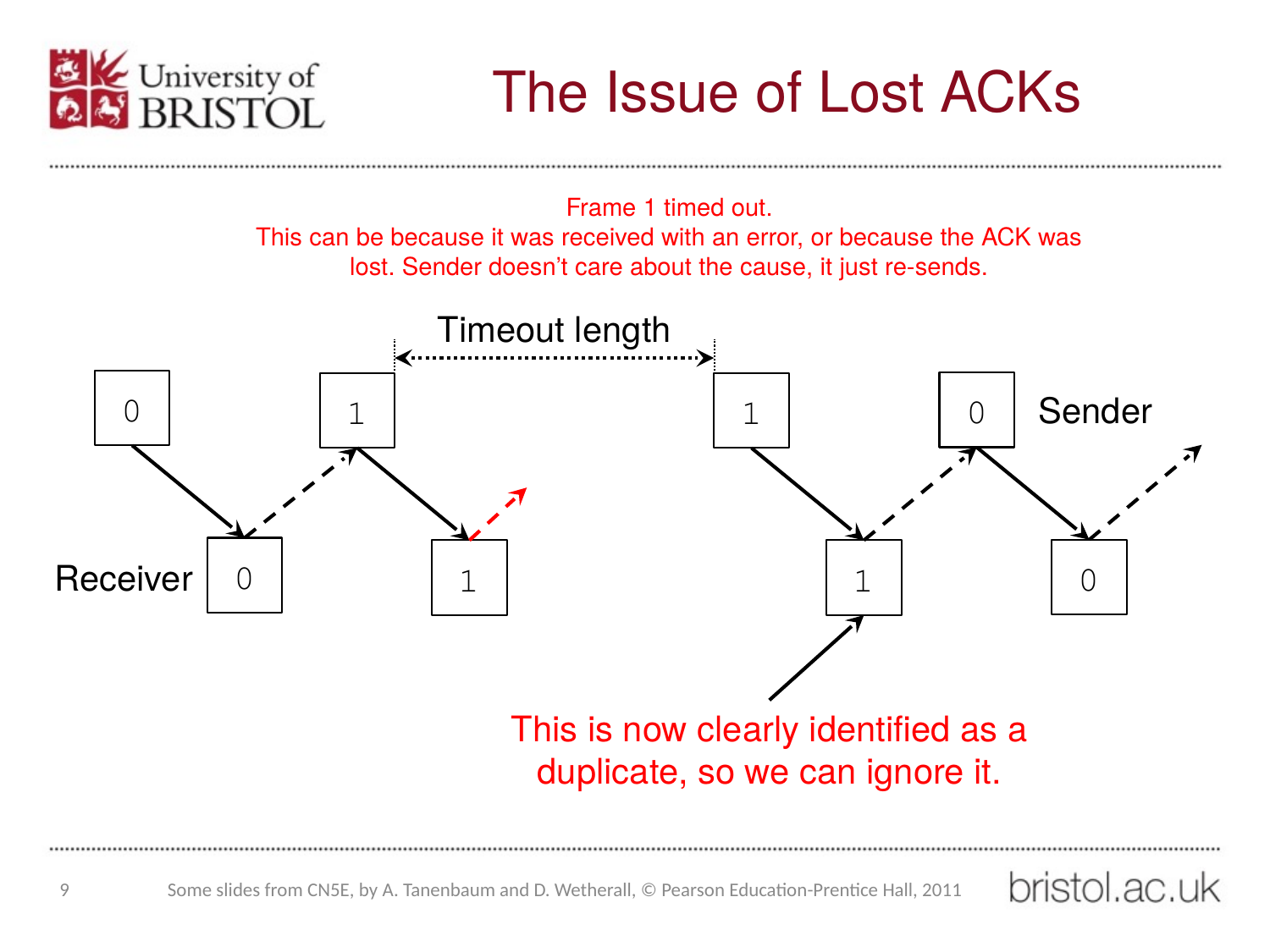

# The Issue of Lost ACKs
Frame 1 timed out.
This can be because it was received with an error, or because the ACK was lost. Sender doesn’t care about the cause, it just re-sends.
Timeout length
0
0
1
1
Sender
0
0
1
1
Receiver
This is now clearly identified as a duplicate, so we can ignore it.
9
Some slides from CN5E, by A. Tanenbaum and D. Wetherall, © Pearson Education-Prentice Hall, 2011